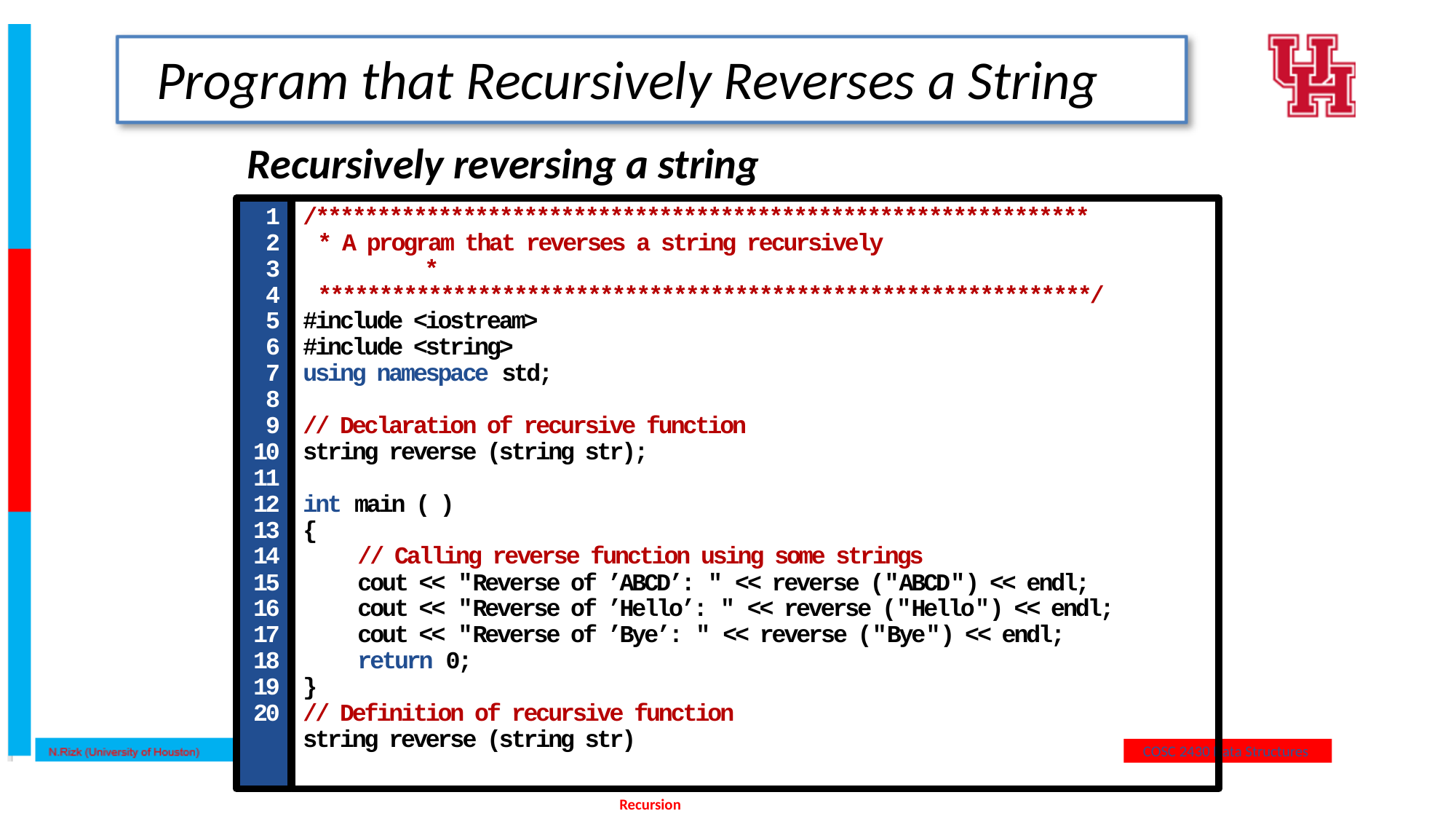

# Program that Recursively Reverses a String
Recursively reversing a string
1
2
3
4
5
6
7
8
9
10
11
12
13
14
15
16
17
18
19
20
/***************************************************************
 * A program that reverses a string recursively 		 		 *
 ***************************************************************/
#include <iostream>
#include <string>
using namespace std;

// Declaration of recursive function
string reverse (string str);

int main ( )
{
// Calling reverse function using some strings
cout << "Reverse of ’ABCD’: " << reverse ("ABCD") << endl;
cout << "Reverse of ’Hello’: " << reverse ("Hello") << endl;
cout << "Reverse of ’Bye’: " << reverse ("Bye") << endl;
return 0;
}
// Definition of recursive function
string reverse (string str)